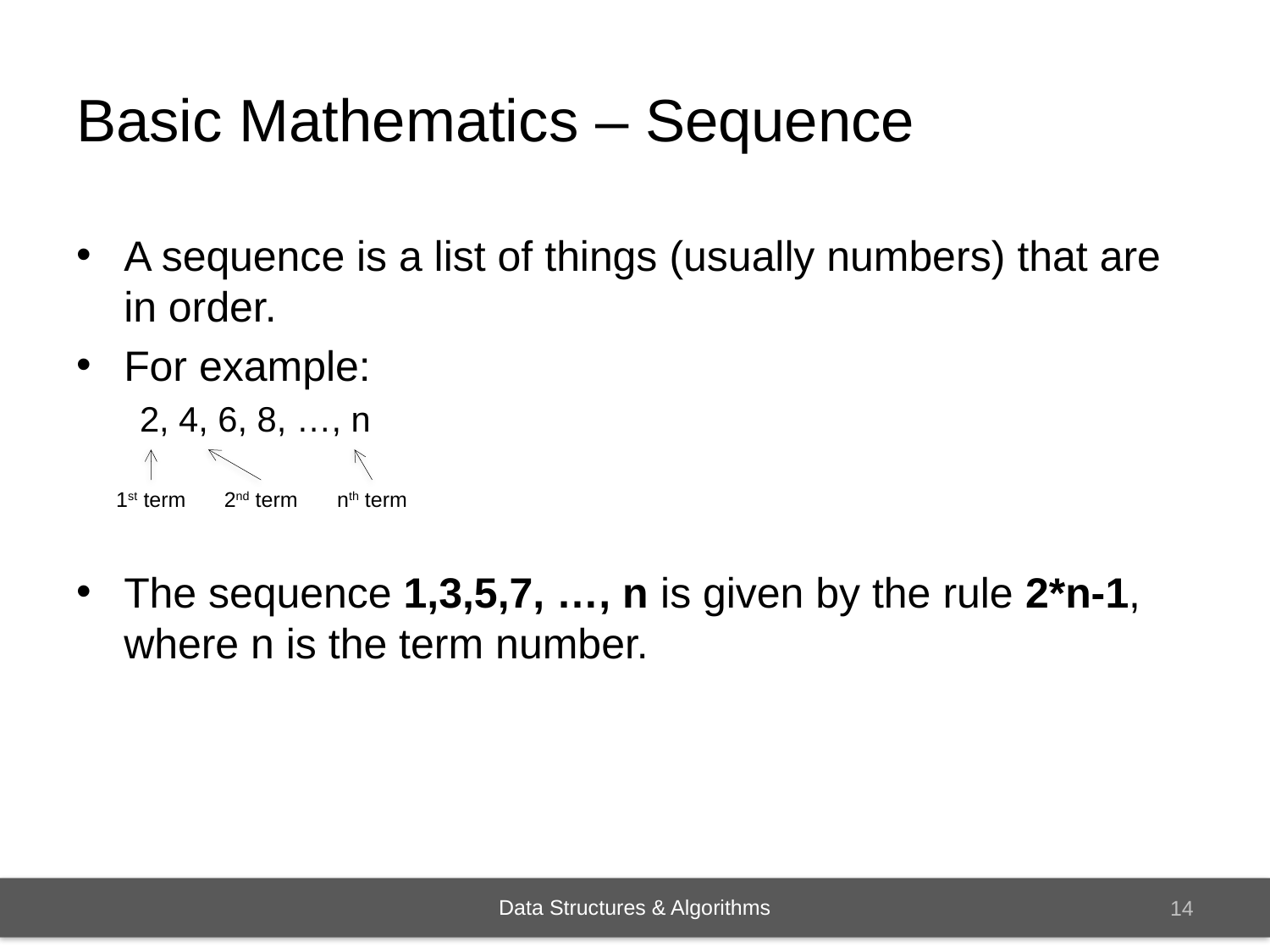

# Basic Mathematics – Sequence
A sequence is a list of things (usually numbers) that are in order.
For example:
2, 4, 6, 8, …, n

The sequence 1,3,5,7, …, n is given by the rule 2*n-1, where n is the term number.

1st term
2nd term
nth term

14